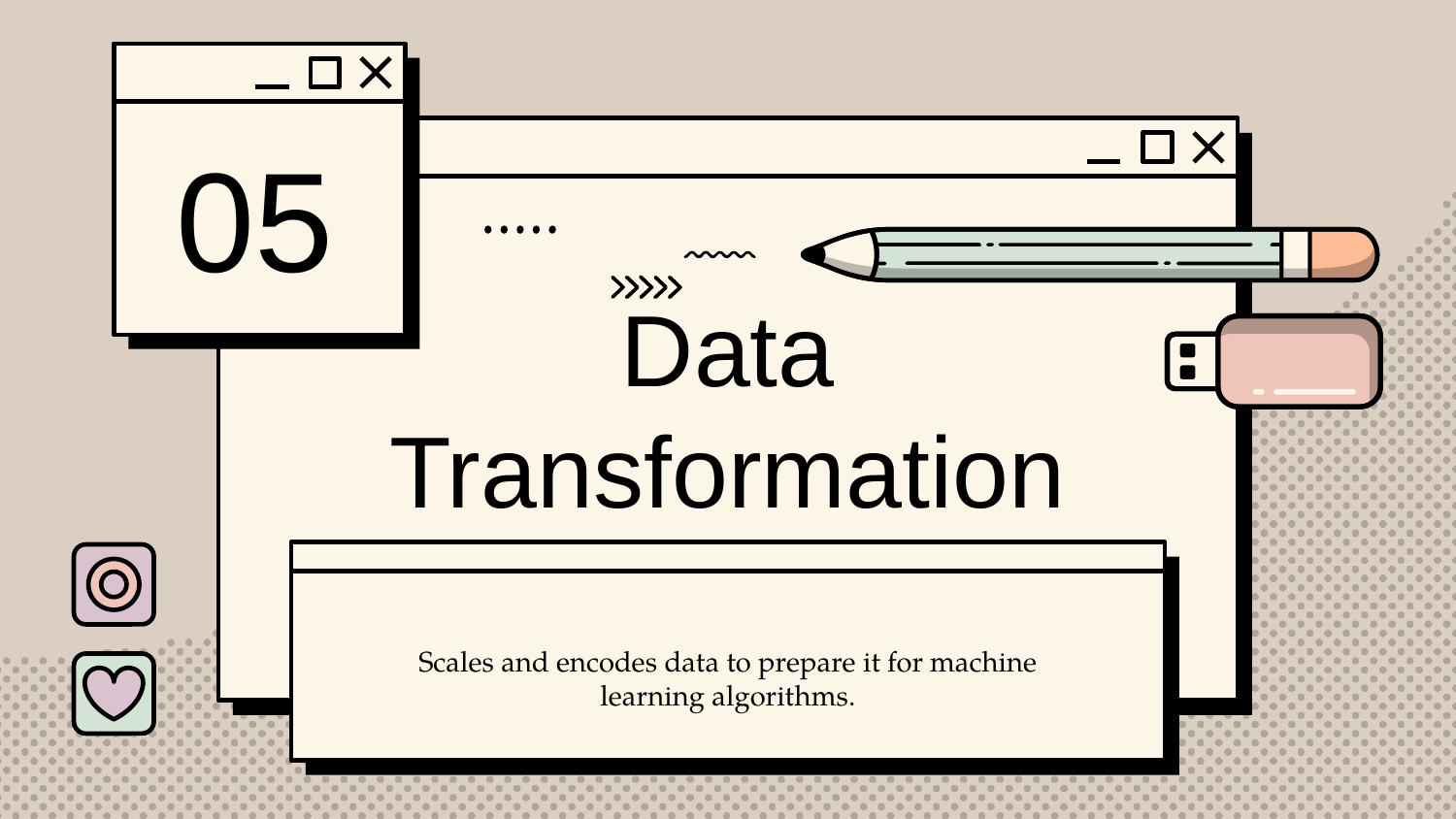

05

# Data Transformation

Scales and encodes data to prepare it for machine learning algorithms.